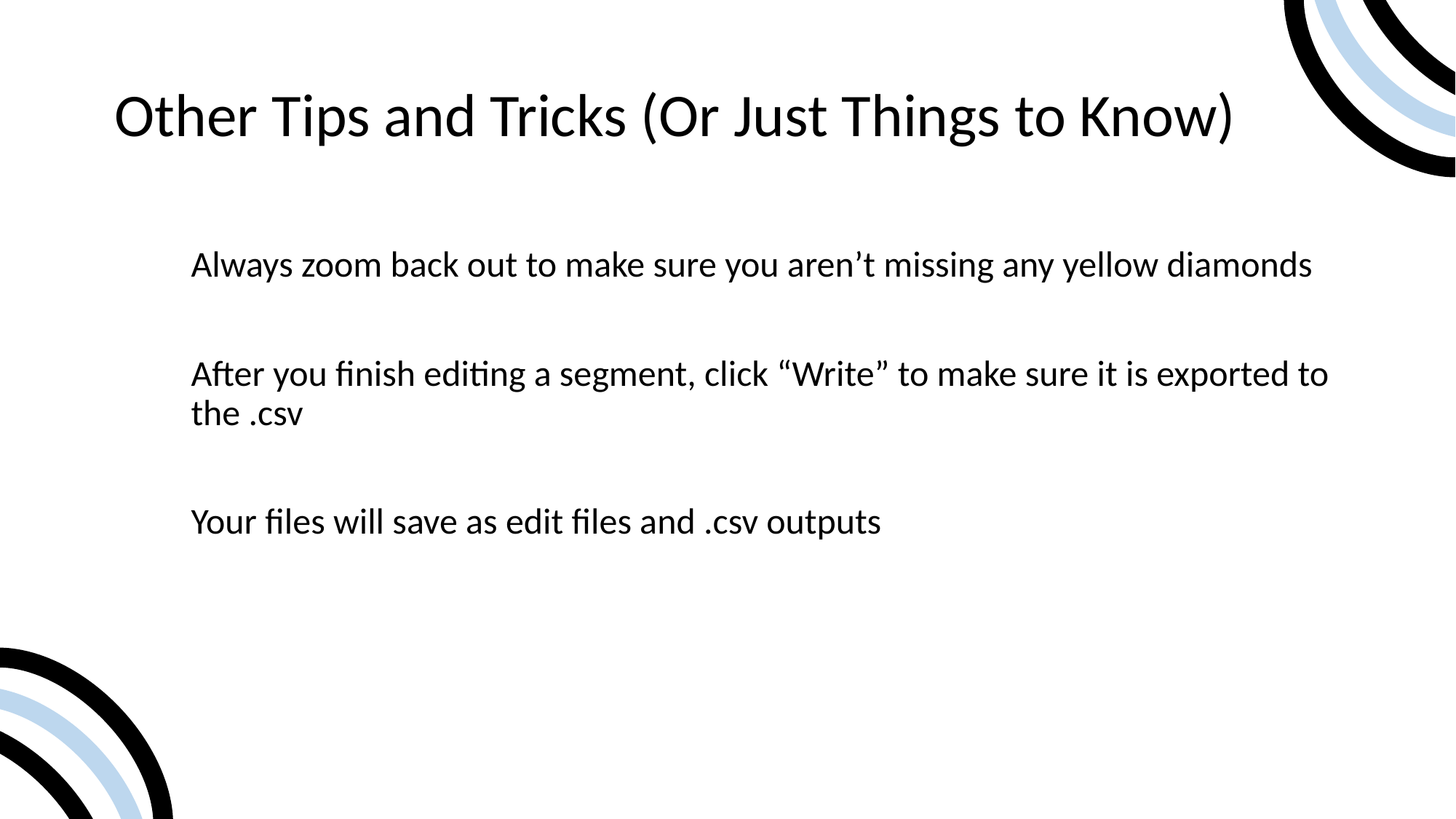

Other Tips and Tricks (Or Just Things to Know)

Always zoom back out to make sure you aren’t missing any yellow diamonds

After you finish editing a segment, click “Write” to make sure it is exported to the .csv

Your files will save as edit files and .csv outputs